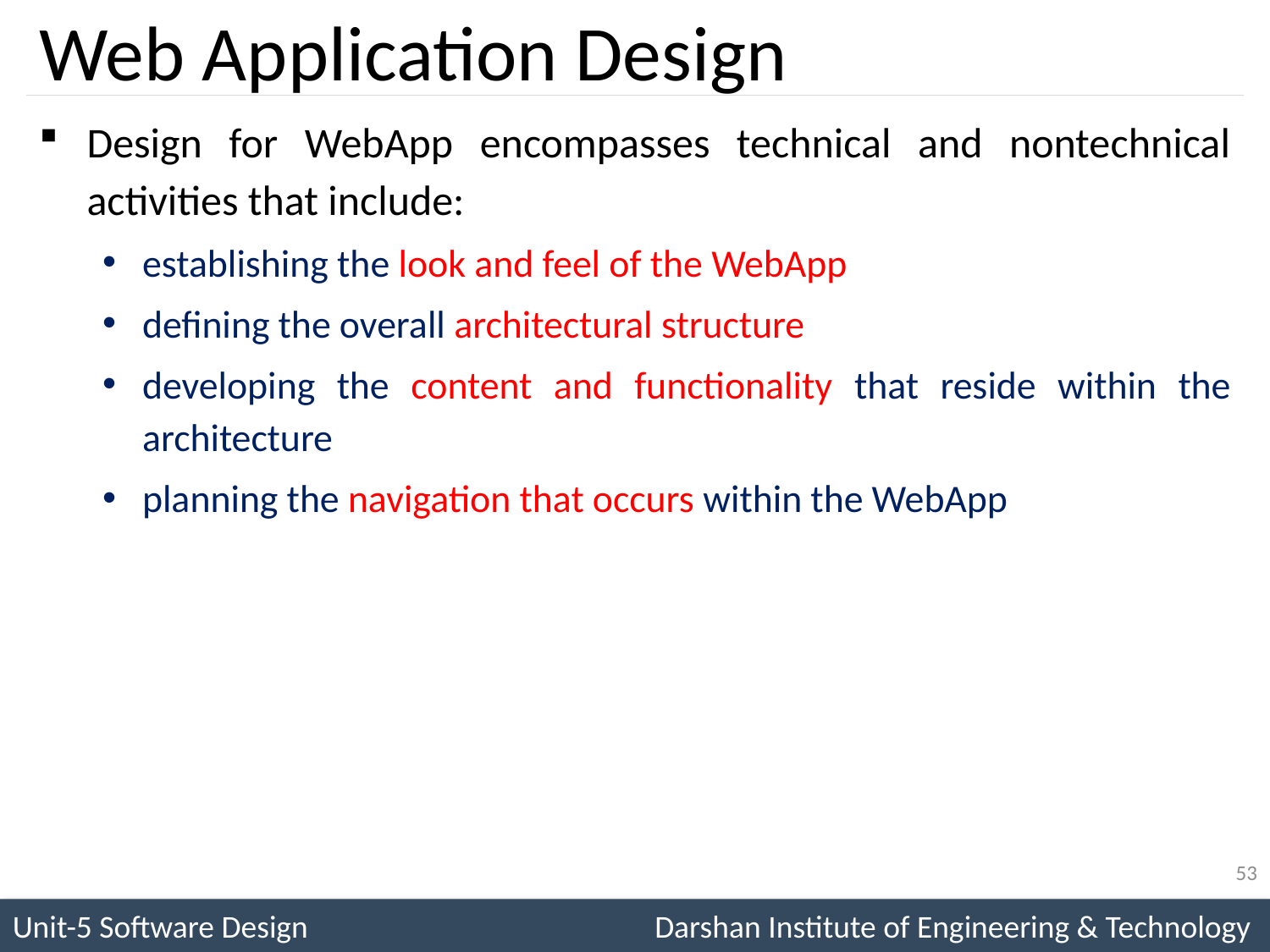

# Web Application Design
Design for WebApp encompasses technical and nontechnical activities that include:
establishing the look and feel of the WebApp
defining the overall architectural structure
developing the content and functionality that reside within the architecture
planning the navigation that occurs within the WebApp
53